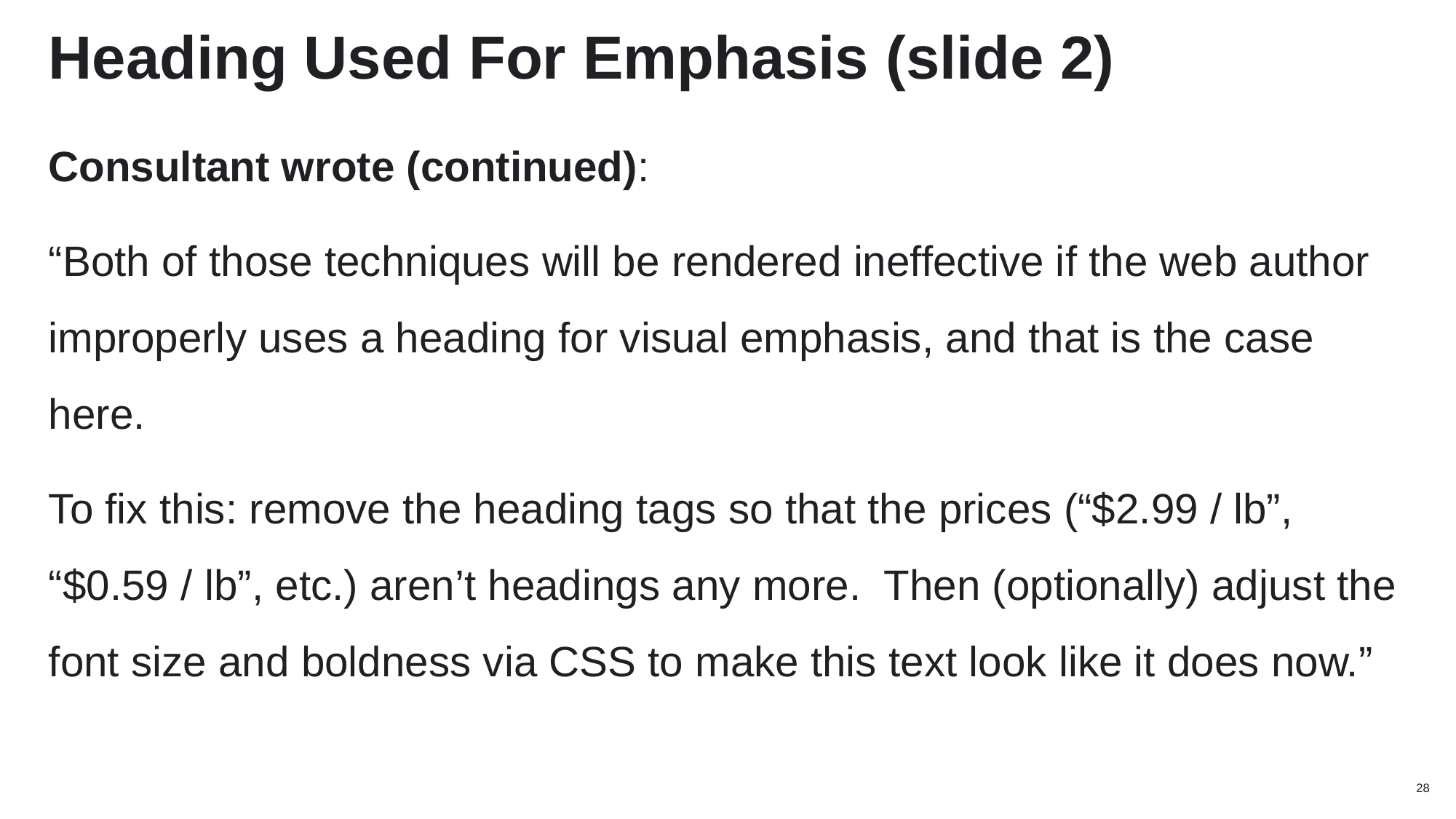

# Heading Used For Emphasis (slide 2)
Consultant wrote (continued):
“Both of those techniques will be rendered ineffective if the web author improperly uses a heading for visual emphasis, and that is the case here.
To fix this: remove the heading tags so that the prices (“$2.99 / lb”, “$0.59 / lb”, etc.) aren’t headings any more.  Then (optionally) adjust the font size and boldness via CSS to make this text look like it does now.”